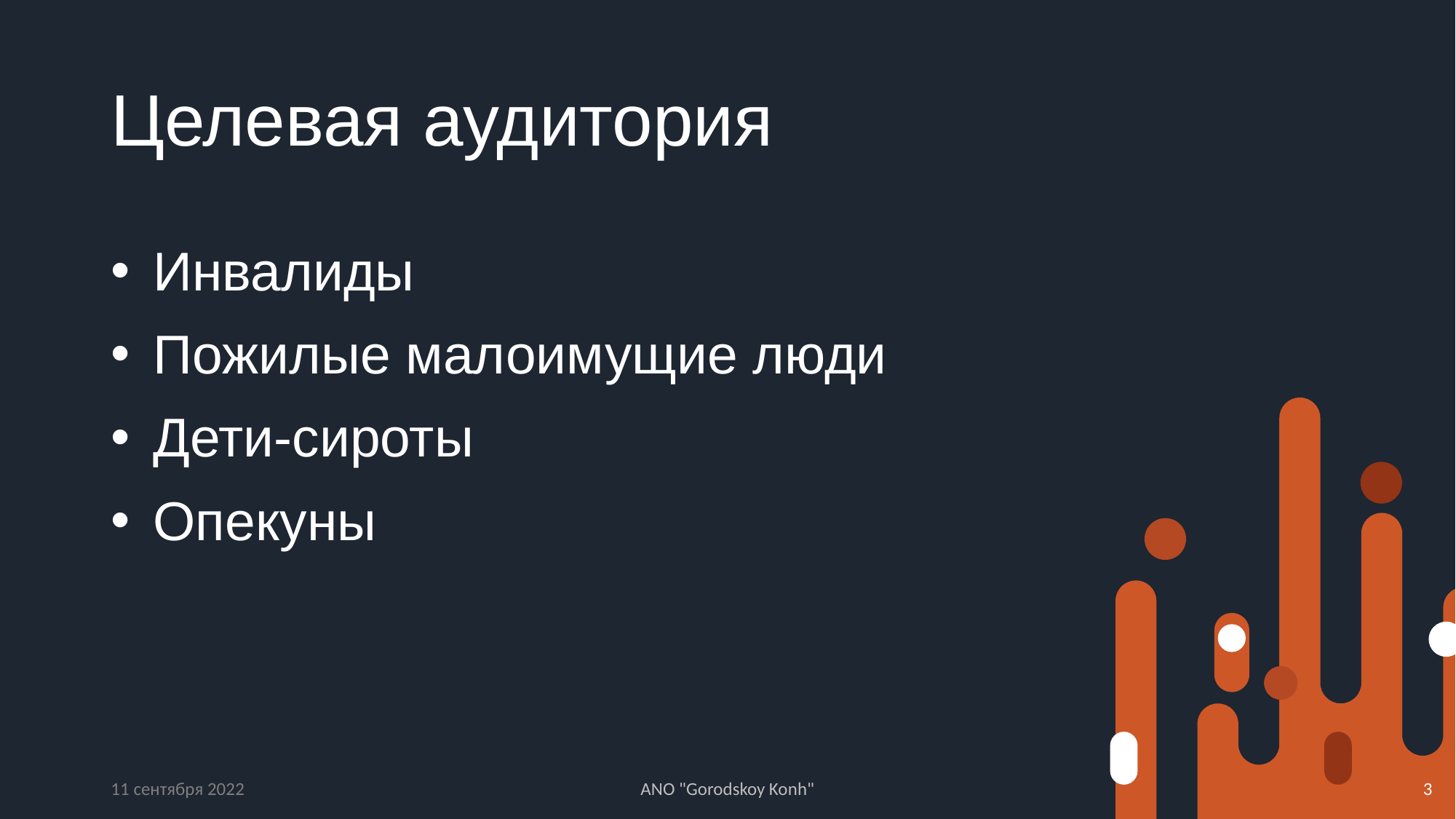

# Целевая аудитория
 Инвалиды
 Пожилые малоимущие люди
 Дети-сироты
 Опекуны
11 сентября 2022
ANO "Gorodskoy Konh"
3